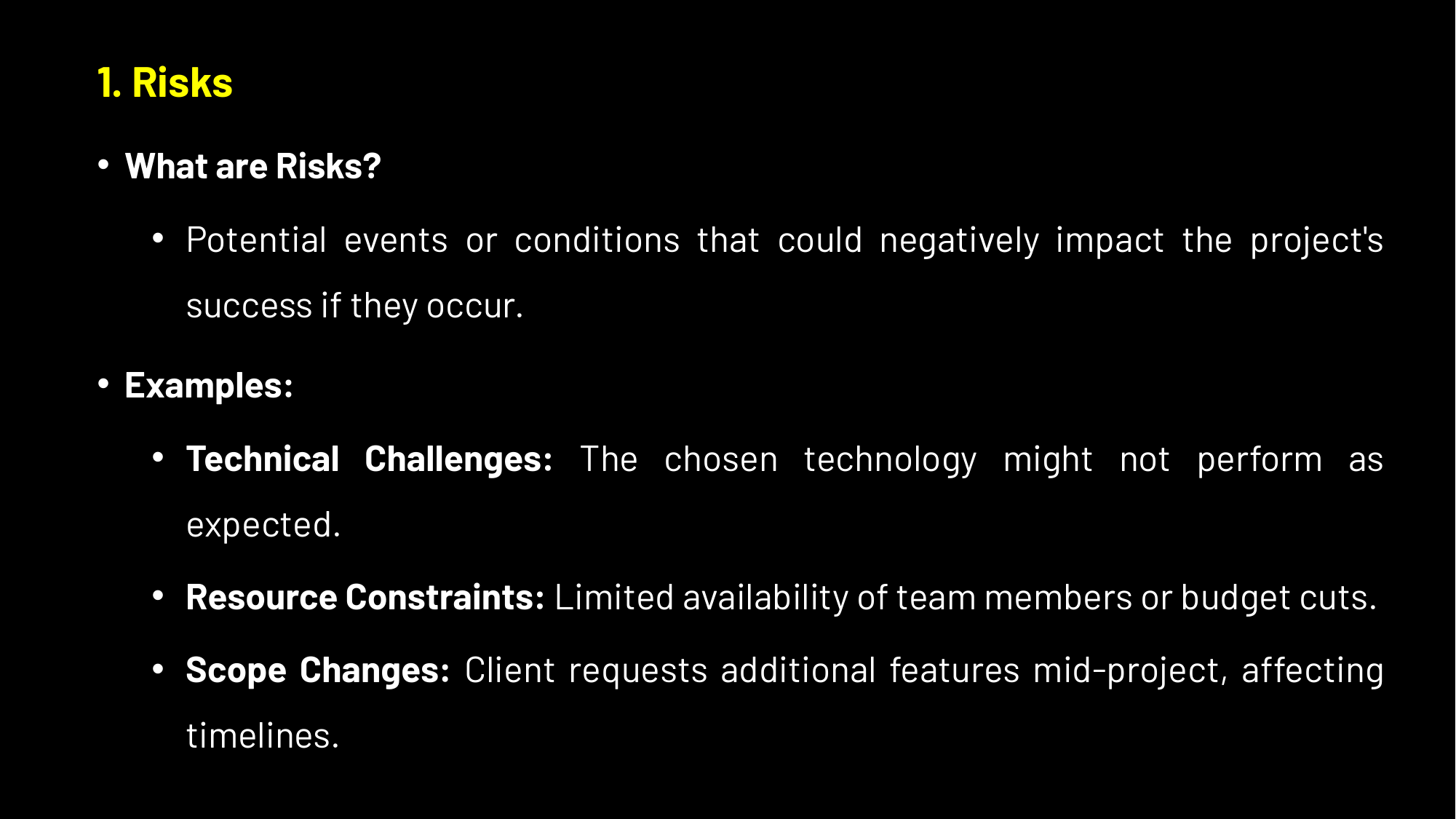

1. Risks
What are Risks?
Potential events or conditions that could negatively impact the project's success if they occur.
Examples:
Technical Challenges: The chosen technology might not perform as expected.
Resource Constraints: Limited availability of team members or budget cuts.
Scope Changes: Client requests additional features mid-project, affecting timelines.